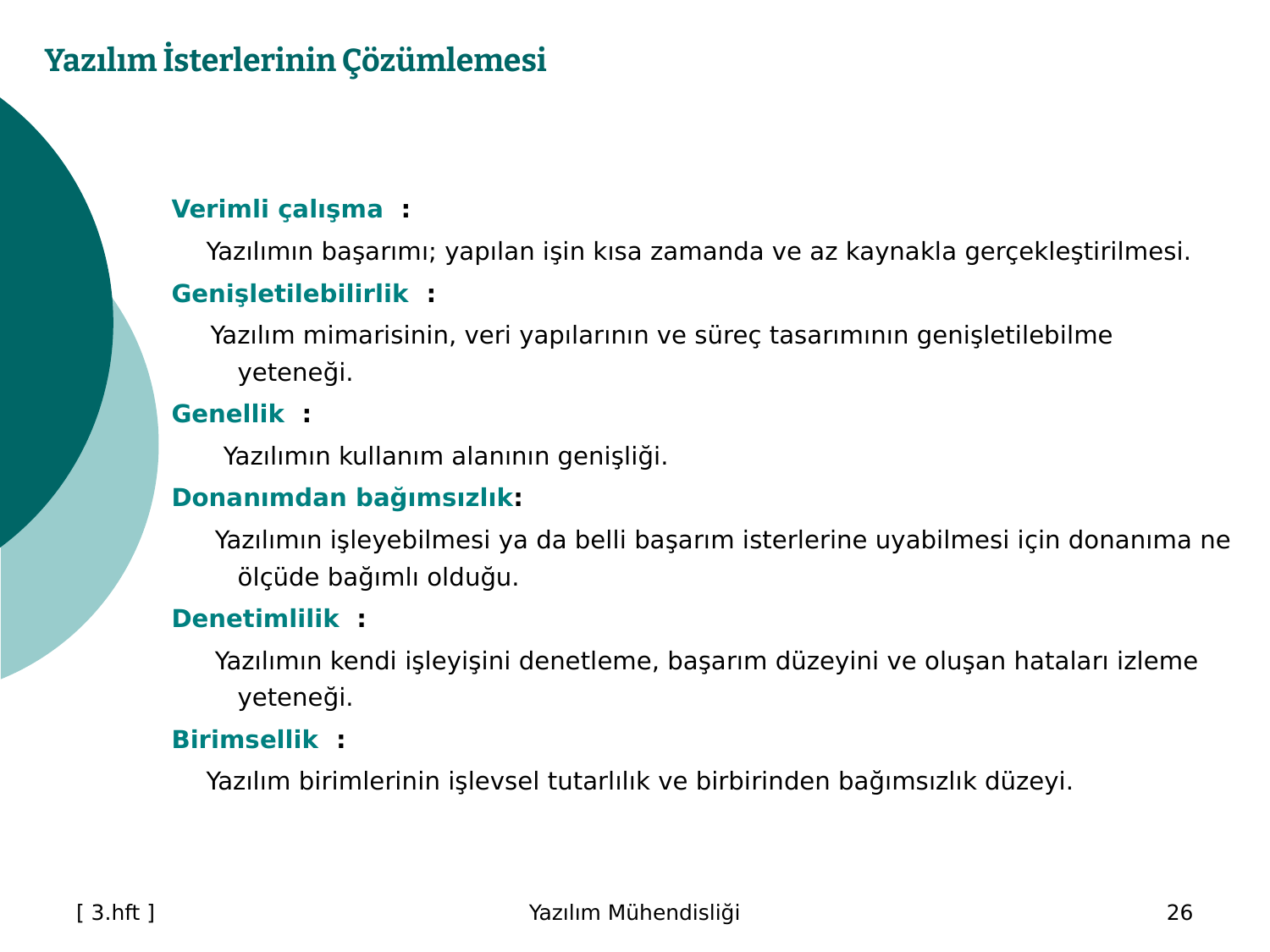

# Yazılım İsterlerinin Çözümlemesi
Verimli çalışma  :
    Yazılımın başarımı; yapılan işin kısa zamanda ve az kaynakla gerçekleştirilmesi.
Genişletilebilirlik  :
     Yazılım mimarisinin, veri yapılarının ve süreç tasarımının genişletilebilme yeteneği.
Genellik  :
      Yazılımın kullanım alanının genişliği.
Donanımdan bağımsızlık:
     Yazılımın işleyebilmesi ya da belli başarım isterlerine uyabilmesi için donanıma ne ölçüde bağımlı olduğu.
Denetimlilik  :
     Yazılımın kendi işleyişini denetleme, başarım düzeyini ve oluşan hataları izleme yeteneği.
Birimsellik  :
    Yazılım birimlerinin işlevsel tutarlılık ve birbirinden bağımsızlık düzeyi.

[ 3.hft ]
Yazılım Mühendisliği
26